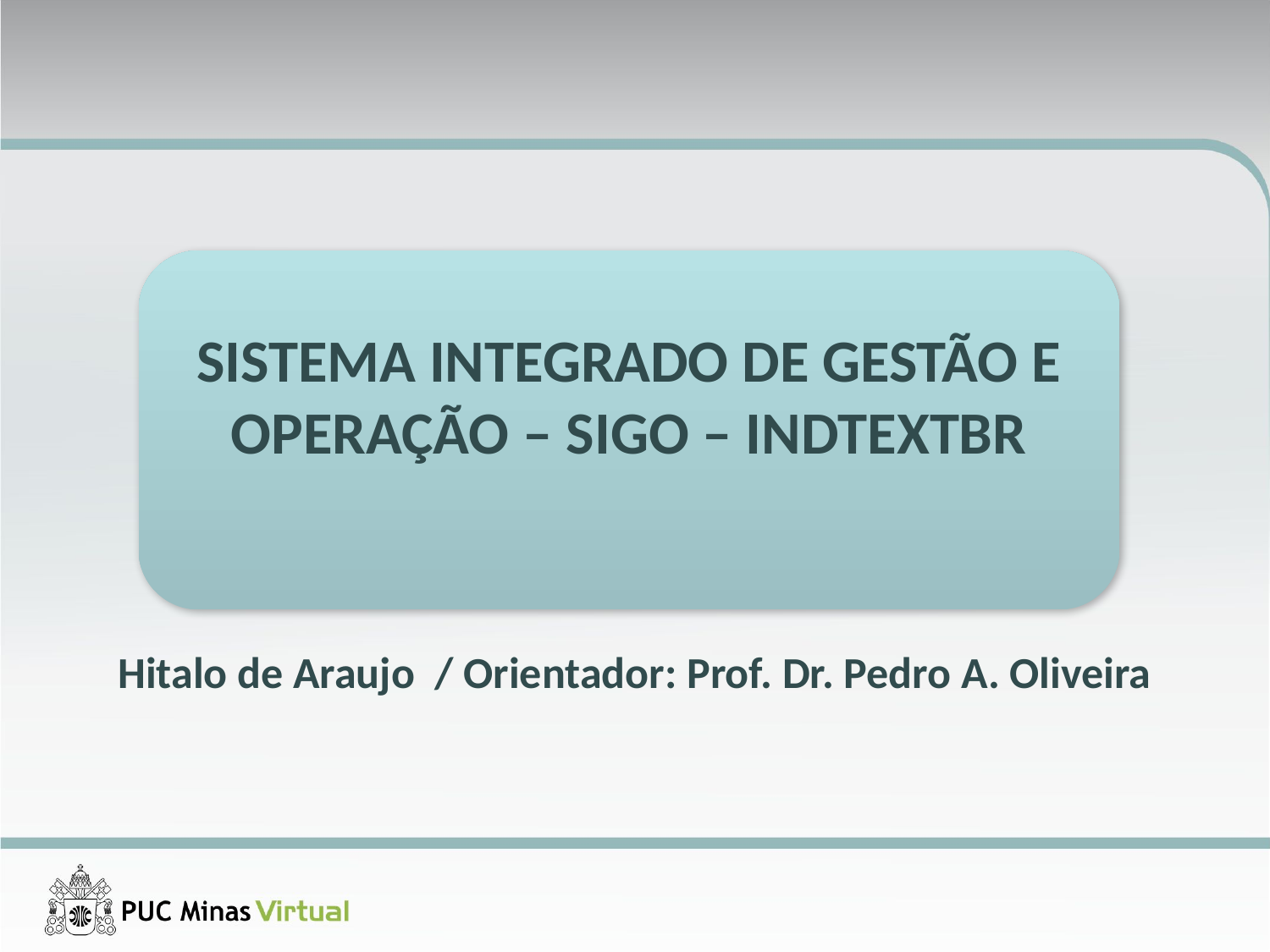

SISTEMA INTEGRADO DE GESTÃO E OPERAÇÃO – SIGO – INDTEXTBR

Hitalo de Araujo  / Orientador: Prof. Dr. Pedro A. Oliveira